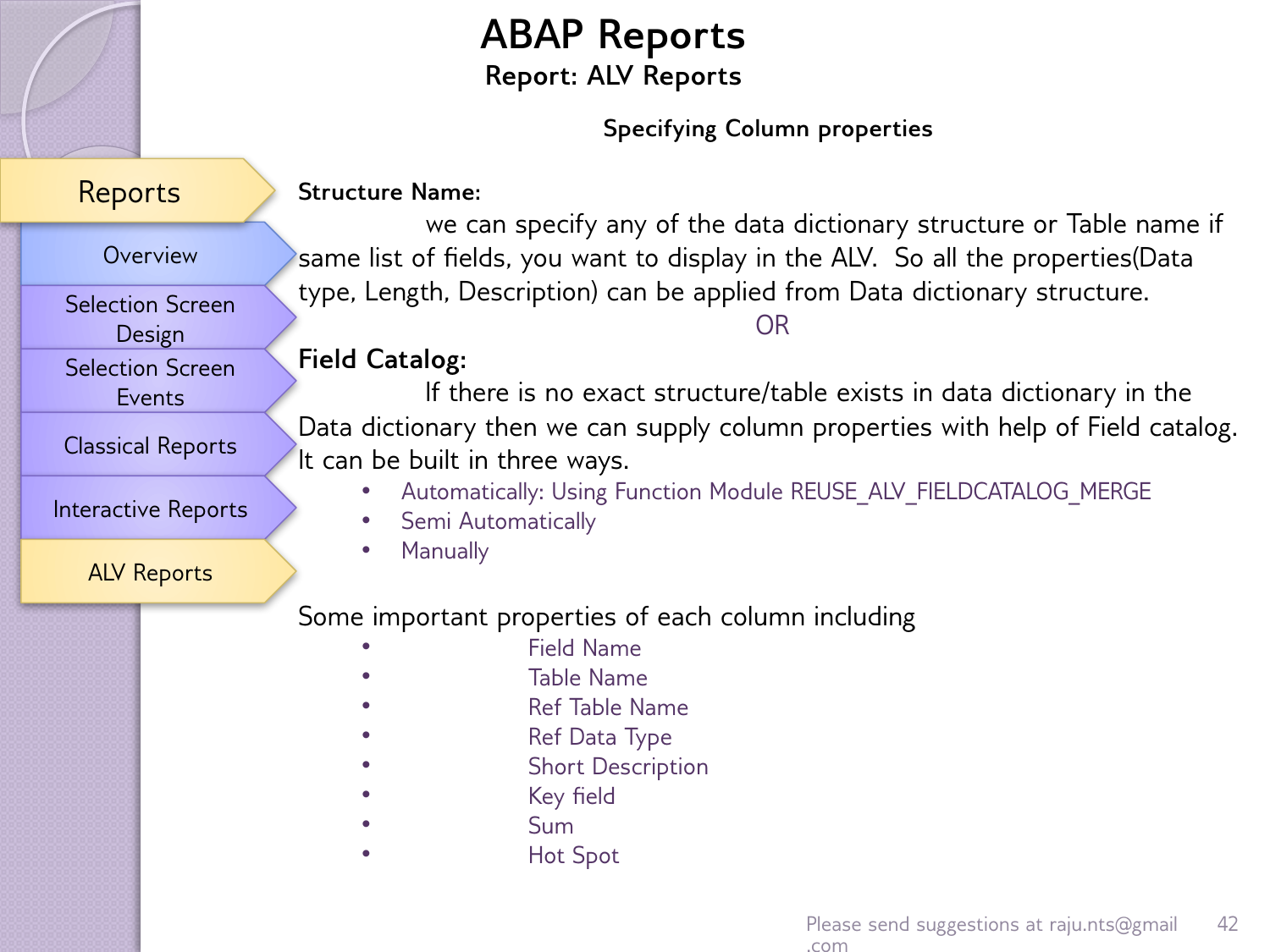

ABAP Reports
Report: ALV Reports
Specifying Column properties

Structure Name:
	we can specify any of the data dictionary structure or Table name if same list of fields, you want to display in the ALV.  So all the properties(Data type, Length, Description) can be applied from Data dictionary structure.
OR
Field Catalog:
	If there is no exact structure/table exists in data dictionary in the Data dictionary then we can supply column properties with help of Field catalog. It can be built in three ways.
Automatically: Using Function Module REUSE_ALV_FIELDCATALOG_MERGE
Semi Automatically
Manually

Some important properties of each column including
	Field Name
	Table Name
	Ref Table Name
	Ref Data Type
	Short Description
	Key field
	Sum
	Hot Spot
Reports
Overview
Selection Screen Design
Selection Screen Events

Classical Reports
Interactive Reports
ALV Reports
Please send suggestions at raju.nts@gmail.com
42